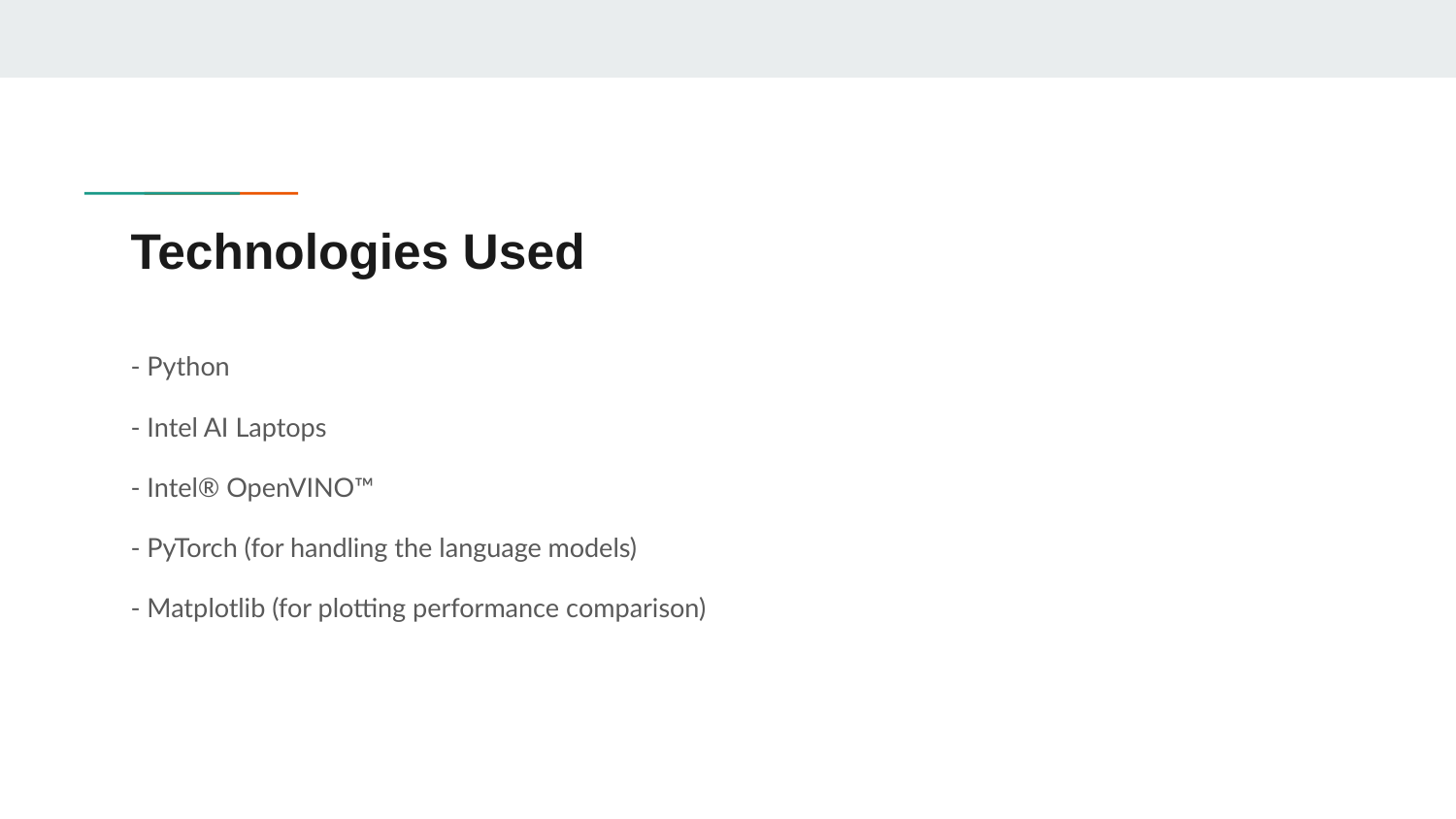

# Technologies Used
- Python
- Intel AI Laptops
- Intel® OpenVINO™
- PyTorch (for handling the language models)
- Matplotlib (for plotting performance comparison)